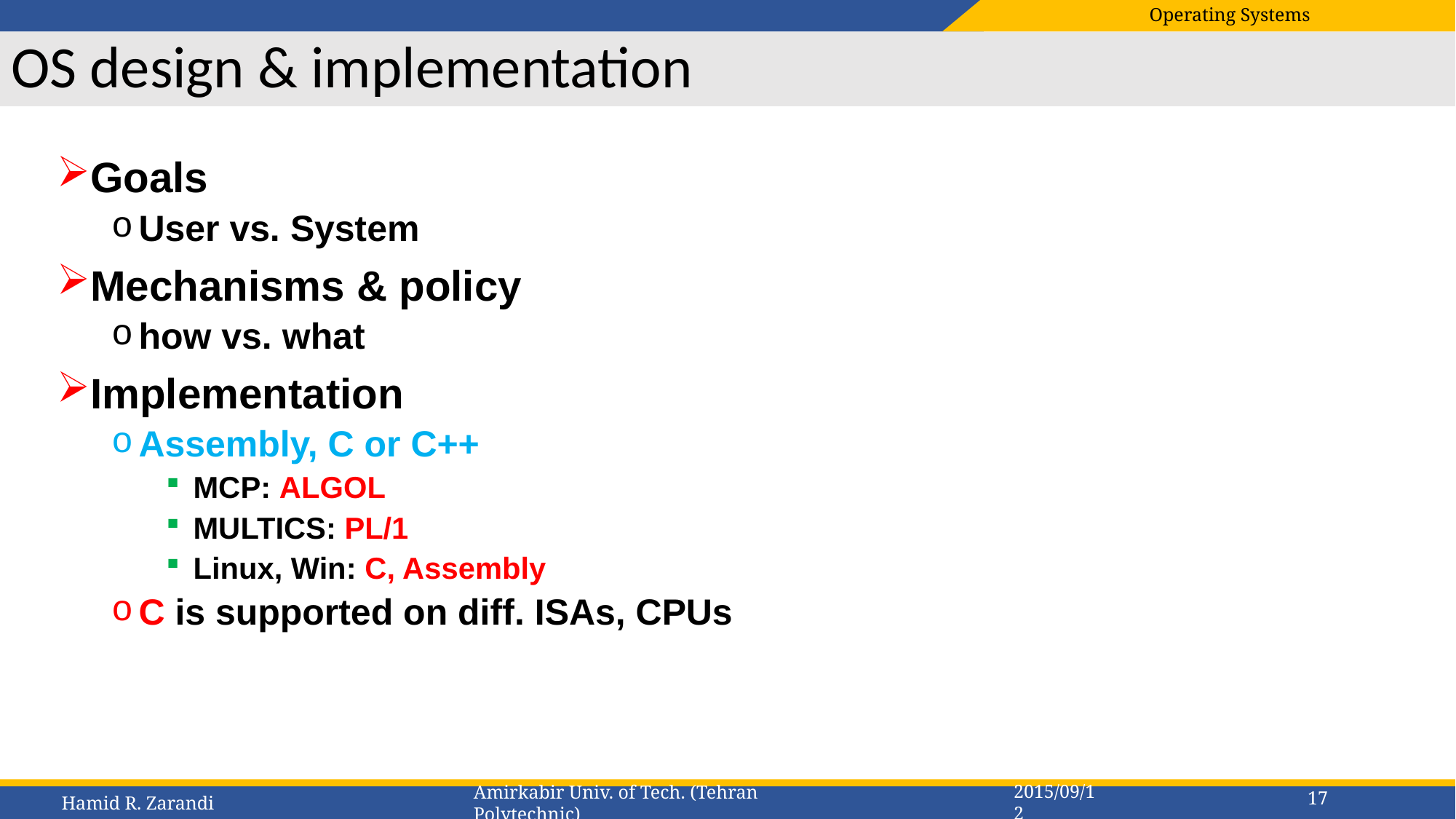

# OS design & implementation
Goals
User vs. System
Mechanisms & policy
how vs. what
Implementation
Assembly, C or C++
MCP: ALGOL
MULTICS: PL/1
Linux, Win: C, Assembly
C is supported on diff. ISAs, CPUs